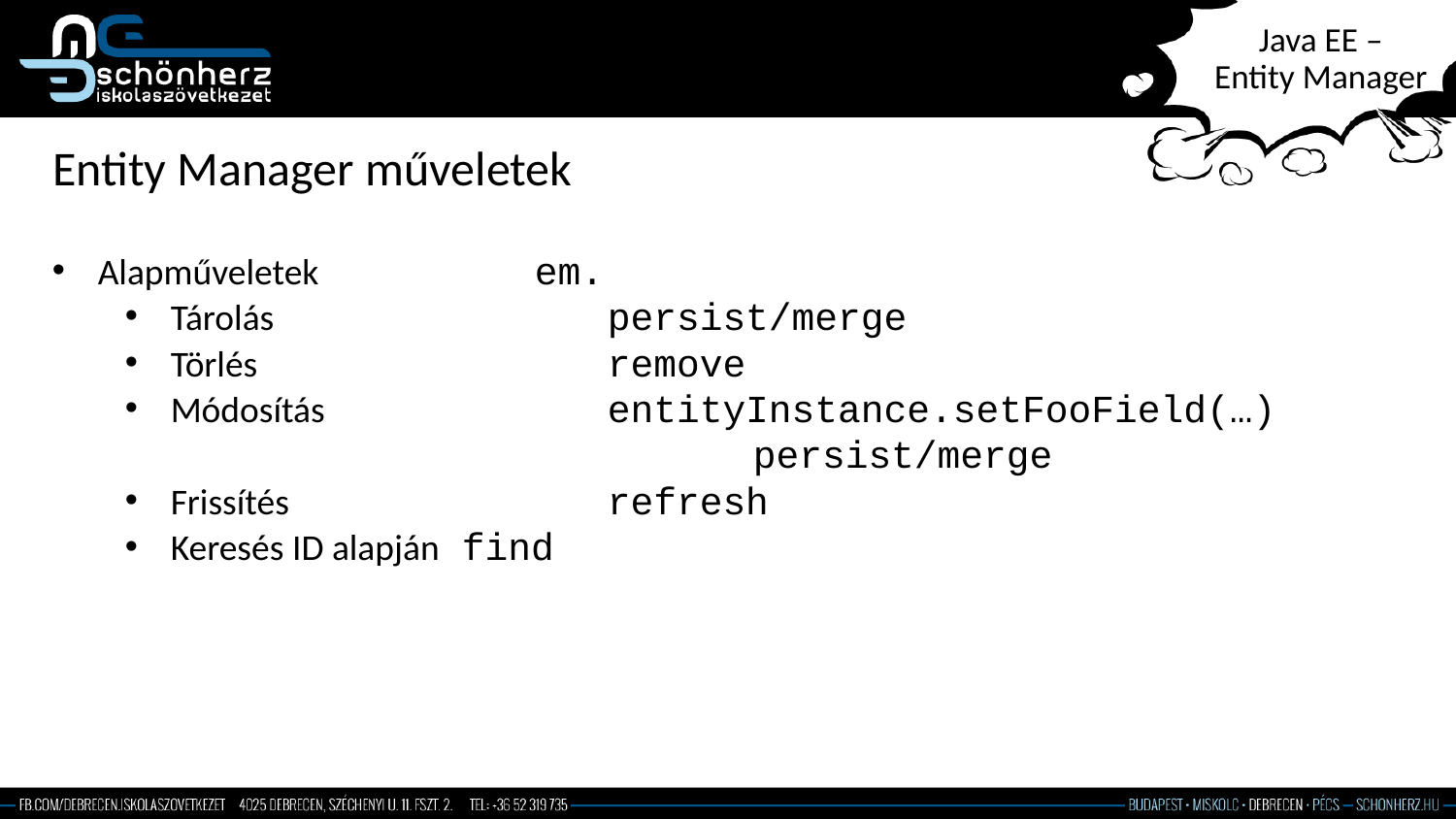

# Java EE – Entity Manager
Entity Manager műveletek
Alapműveletek		em.
Tárolás 			persist/merge
Törlés 			remove
Módosítás 		entityInstance.setFooField(…)
				persist/merge
Frissítés 			refresh
Keresés ID alapján 	find